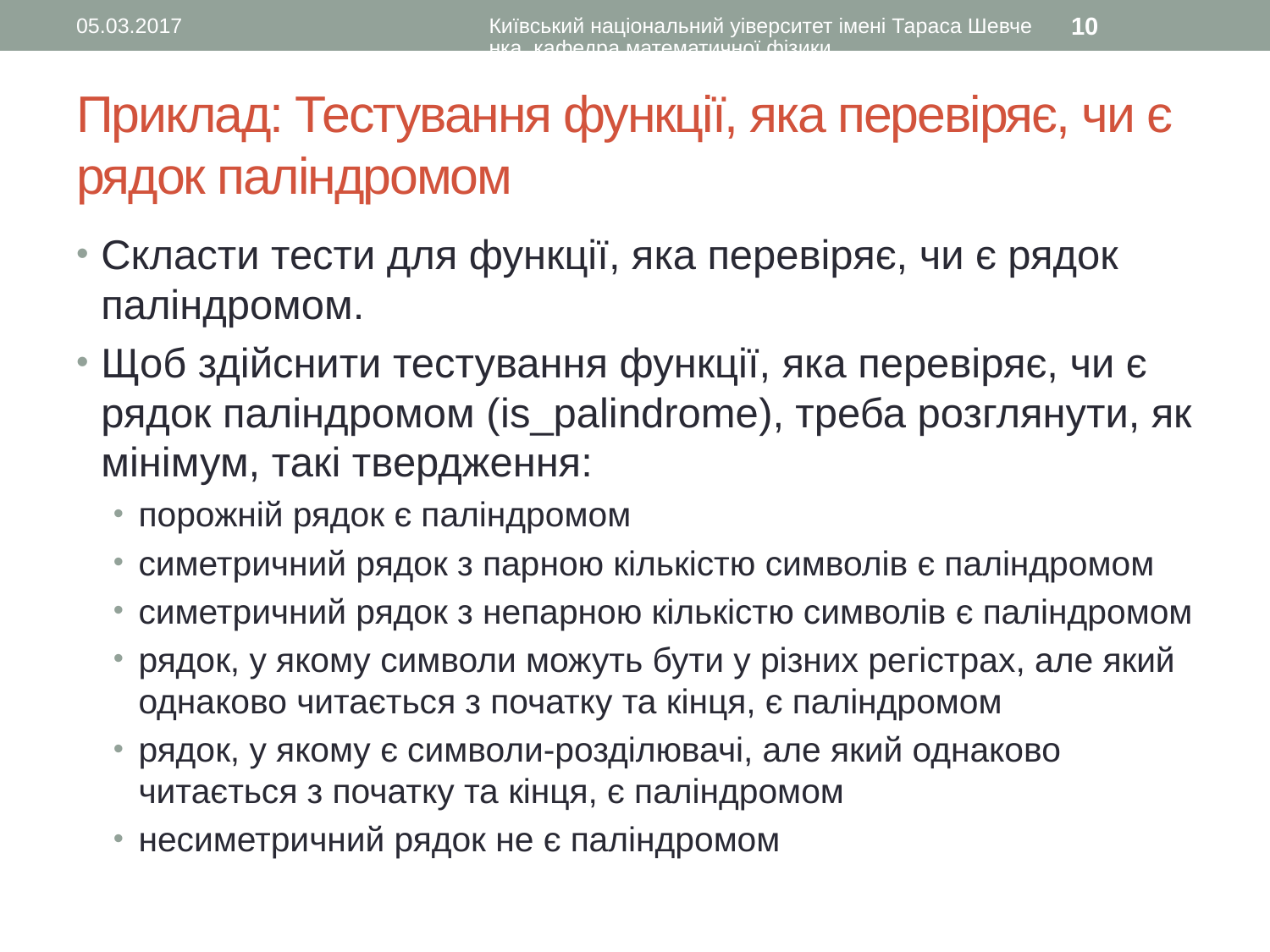

05.03.2017
Київський національний уіверситет імені Тараса Шевченка, кафедра математичної фізики
10
# Приклад: Тестування функції, яка перевіряє, чи є рядок паліндромом
Скласти тести для функції, яка перевіряє, чи є рядок паліндромом.
Щоб здійснити тестування функції, яка перевіряє, чи є рядок паліндромом (is_palindrome), треба розглянути, як мінімум, такі твердження:
порожній рядок є паліндромом
симетричний рядок з парною кількістю символів є паліндромом
симетричний рядок з непарною кількістю символів є паліндромом
рядок, у якому символи можуть бути у різних регістрах, але який однаково читається з початку та кінця, є паліндромом
рядок, у якому є символи-розділювачі, але який однаково читається з початку та кінця, є паліндромом
несиметричний рядок не є паліндромом